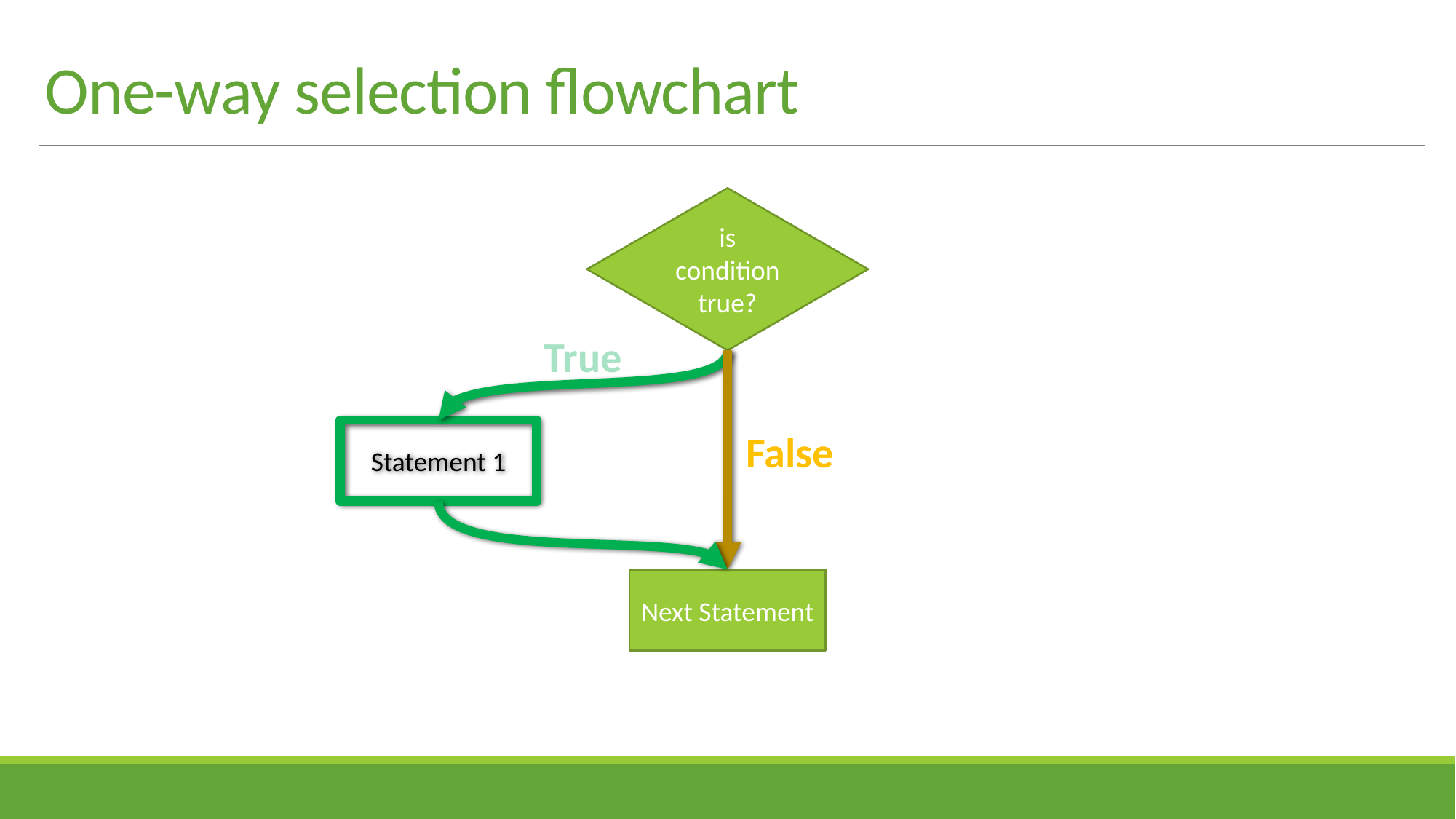

# One-way selection flowchart
is condition
true?
True
Statement 1
False
Next Statement